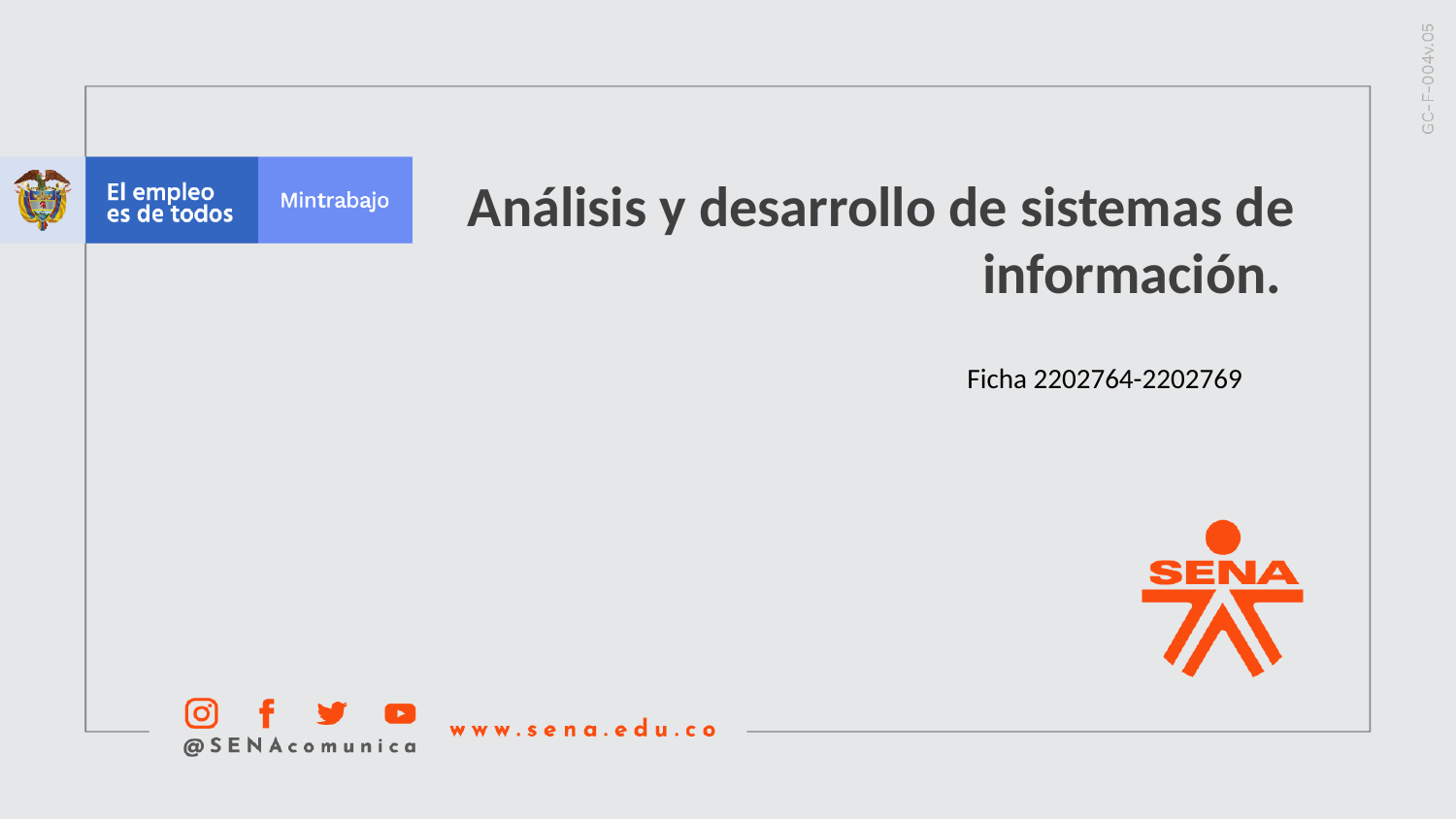

Análisis y desarrollo de sistemas de información.
Ficha 2202764-2202769